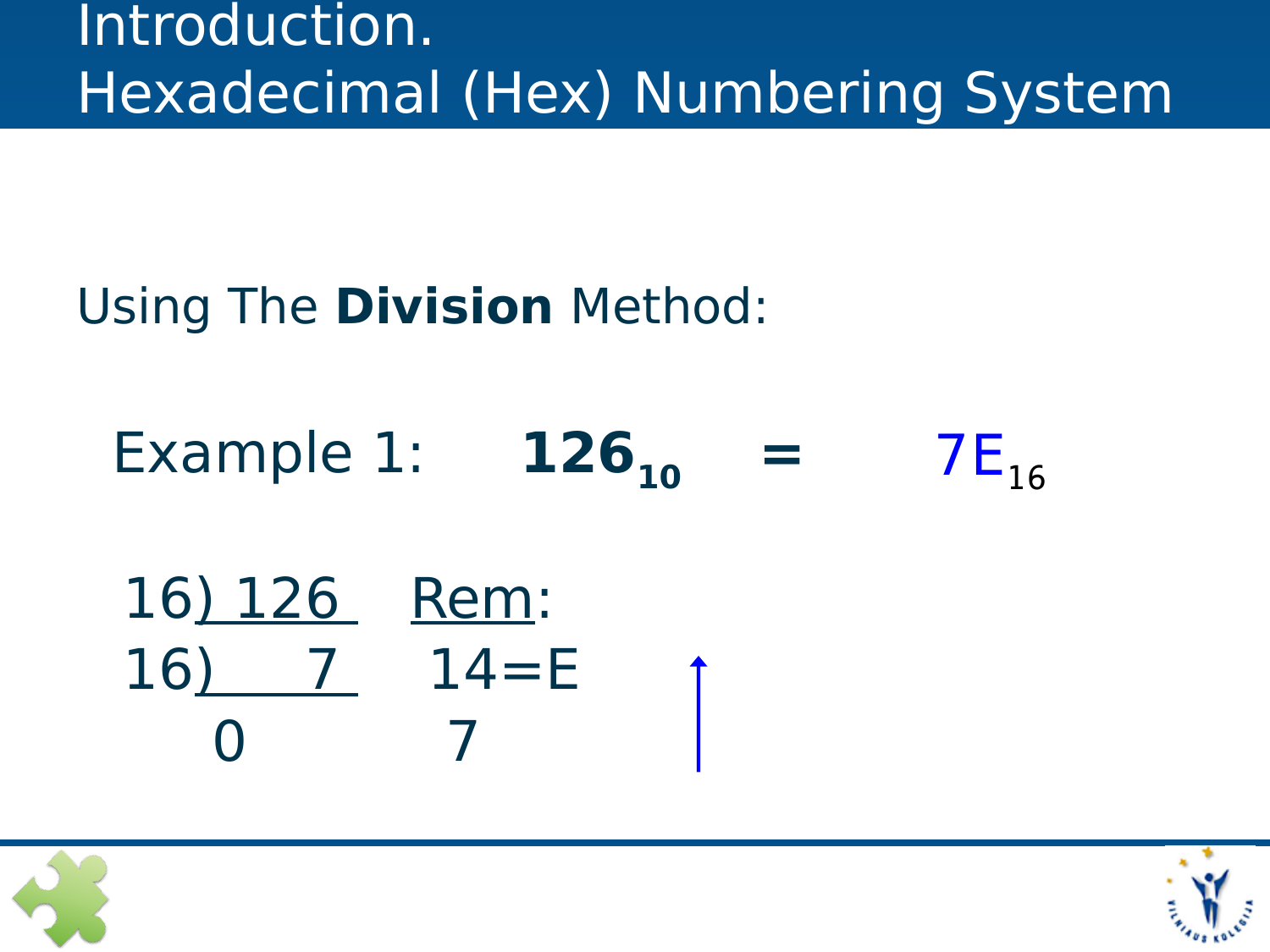

# Introduction. Hexadecimal (Hex) Numbering System
Using The Division Method:

  Example 1:		 12610    =

	16) 126 	  Rem:
	16)     7 	   14=E
		     0 	    7

7E16